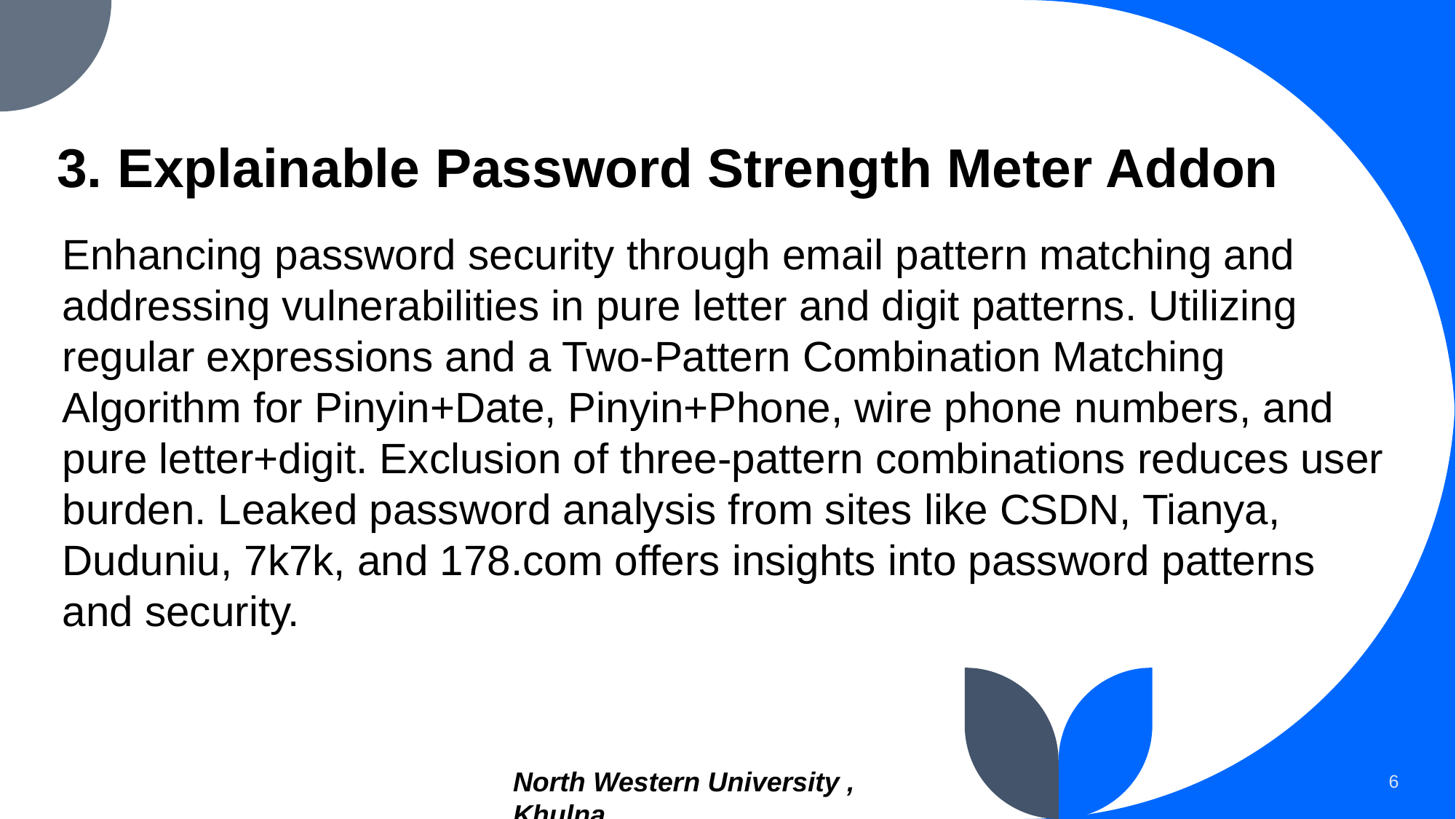

3. Explainable Password Strength Meter Addon
Enhancing password security through email pattern matching and addressing vulnerabilities in pure letter and digit patterns. Utilizing regular expressions and a Two-Pattern Combination Matching Algorithm for Pinyin+Date, Pinyin+Phone, wire phone numbers, and pure letter+digit. Exclusion of three-pattern combinations reduces user burden. Leaked password analysis from sites like CSDN, Tianya, Duduniu, 7k7k, and 178.com offers insights into password patterns and security.

North Western University , Khulna.
6